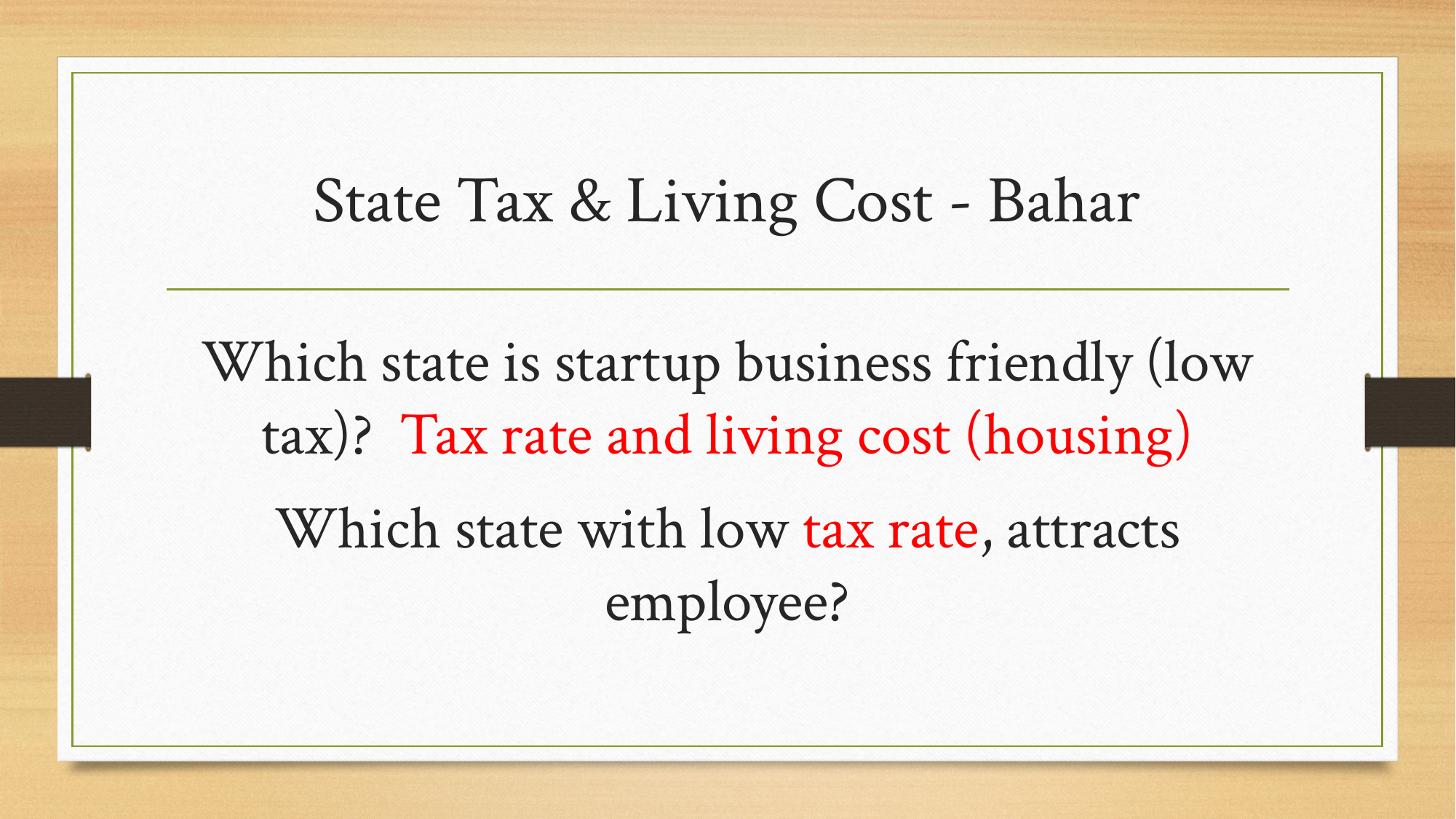

# State Tax & Living Cost - Bahar
Which state is startup business friendly (low tax)?  Tax rate and living cost (housing)
Which state with low tax rate, attracts employee?